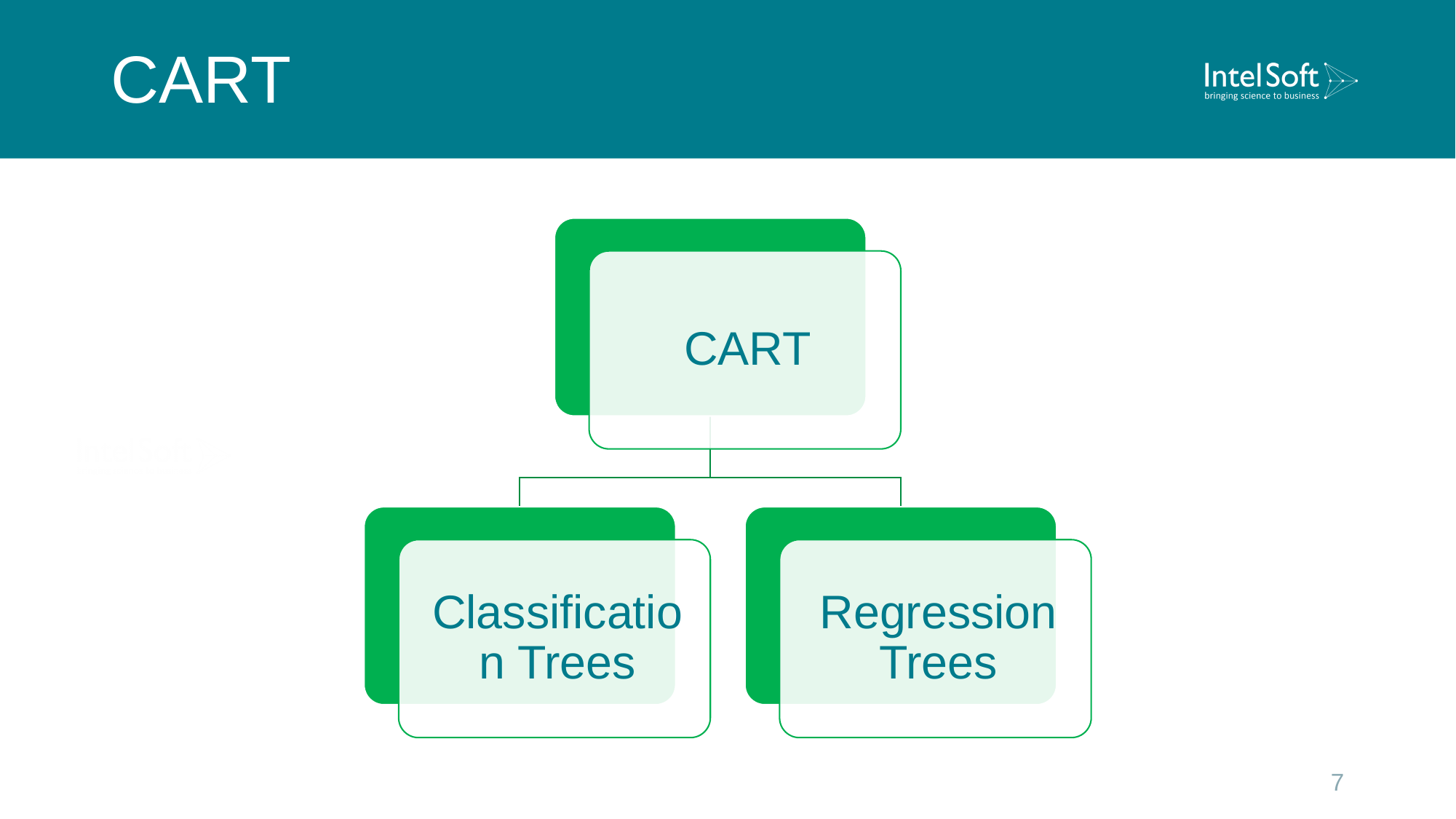

# CART
CART
Classification Trees
Regression Trees
7